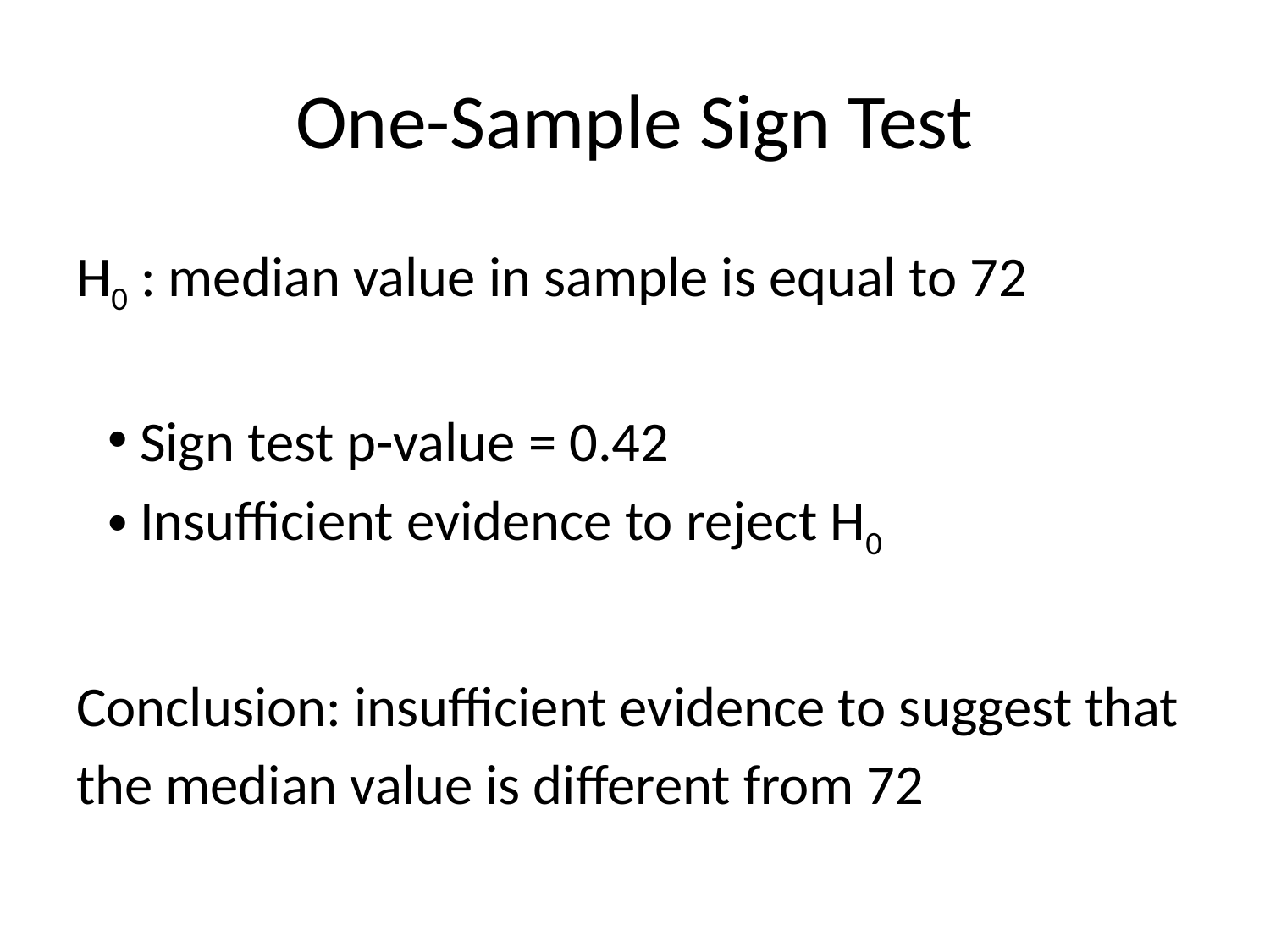

# One-Sample Sign Test
H0 : median value in sample is equal to 72

Sign test p-value = 0.42
Insufficient evidence to reject H0

Conclusion: insufficient evidence to suggest that the median value is different from 72